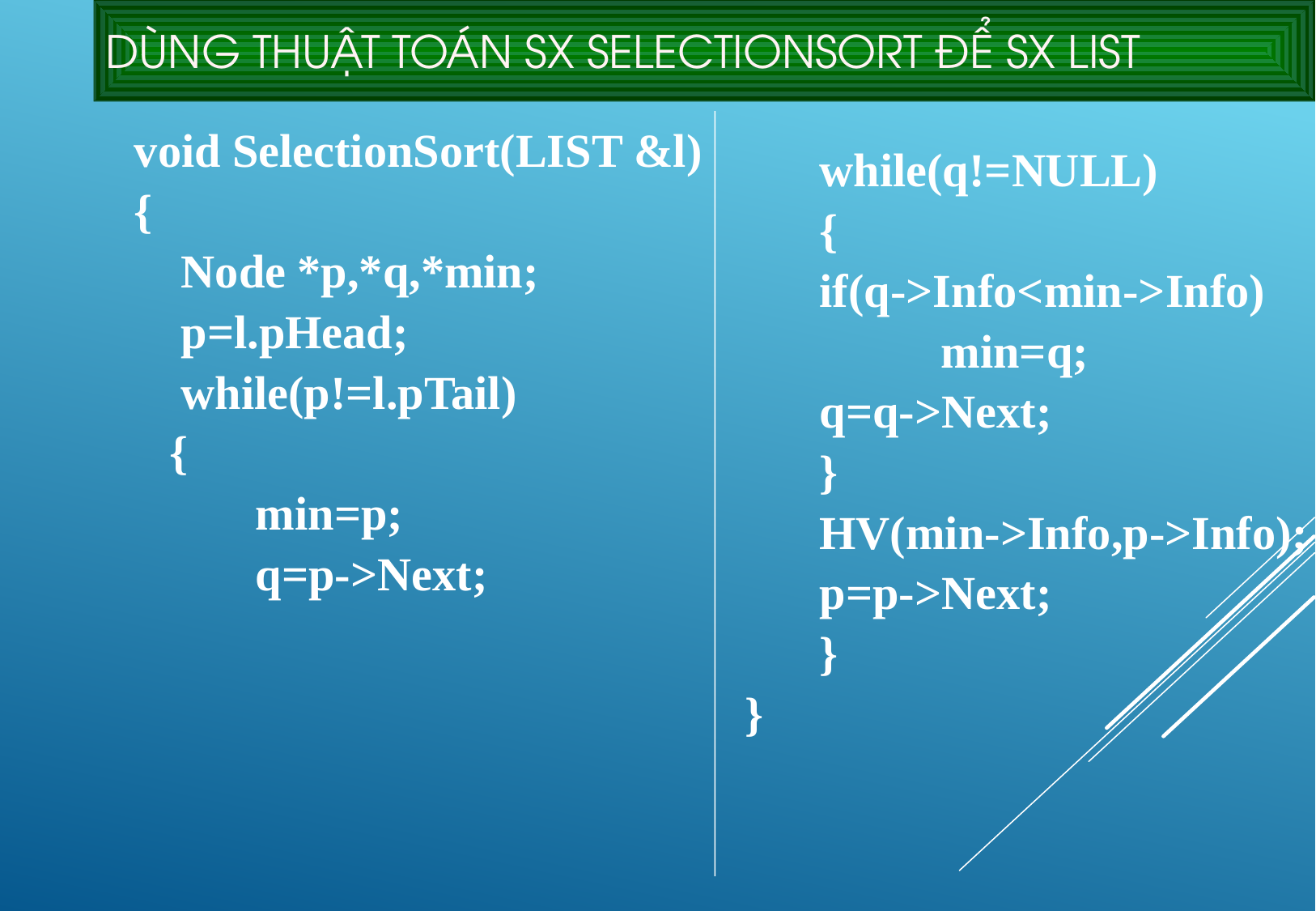

# Dùng thuật toán SX SelectionSort để SX List

void SelectionSort(LIST &l)
{
    Node *p,*q,*min;
    p=l.pHead;
    while(p!=l.pTail)
   {
	min=p;
	q=p->Next;

	while(q!=NULL)
	{
	if(q->Info<min->Info)
		min=q;
	q=q->Next;
	}
	HV(min->Info,p->Info);
	p=p->Next;
	}
    }